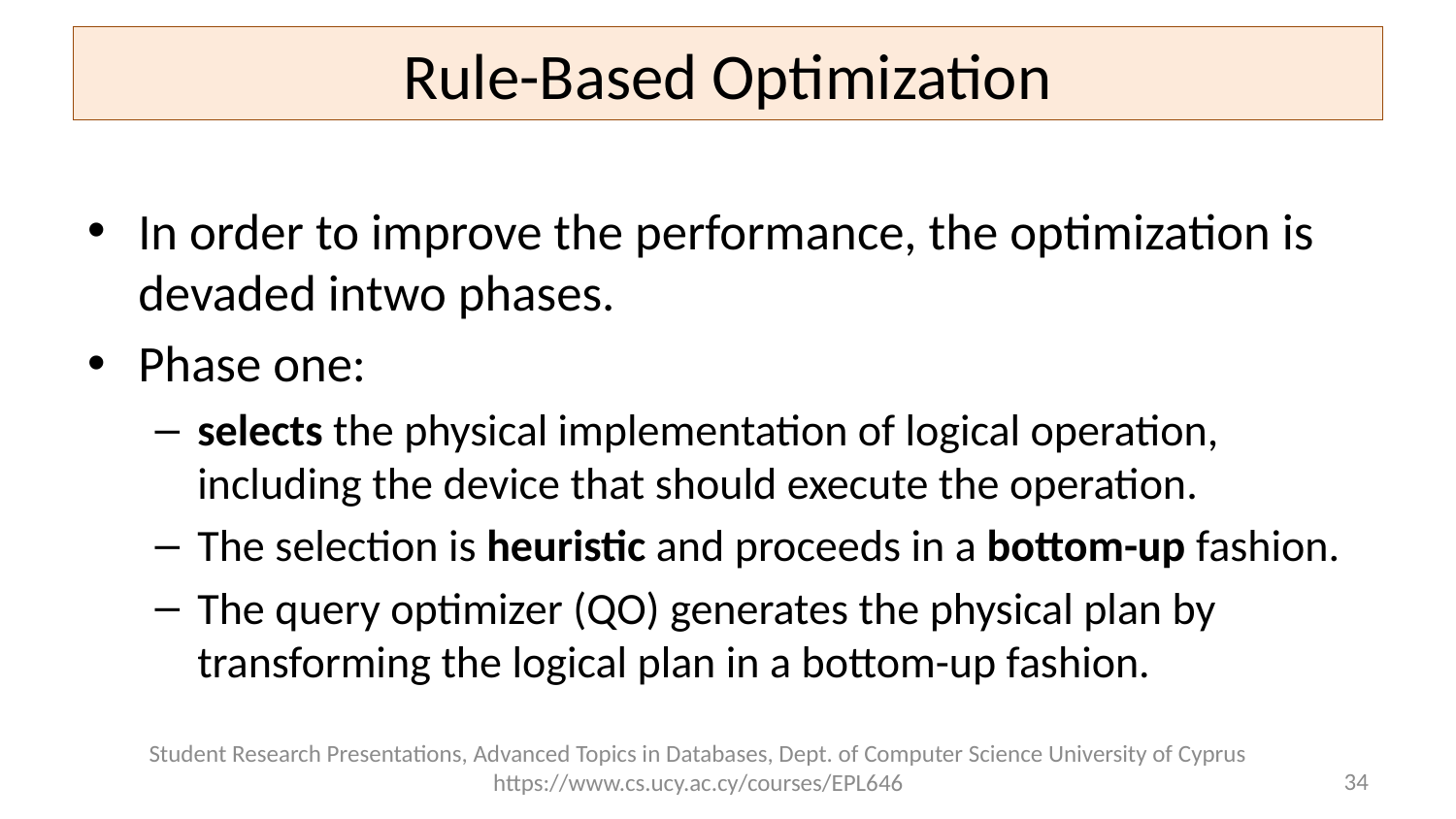

# Rule-Based Optimization
In order to improve the performance, the optimization is devaded intwo phases.
Phase one:
selects the physical implementation of logical operation, including the device that should execute the operation.
The selection is heuristic and proceeds in a bottom-up fashion.
The query optimizer (QO) generates the physical plan by transforming the logical plan in a bottom-up fashion.
Student Research Presentations, Advanced Topics in Databases, Dept. of Computer Science University of Cyprus https://www.cs.ucy.ac.cy/courses/EPL646
34